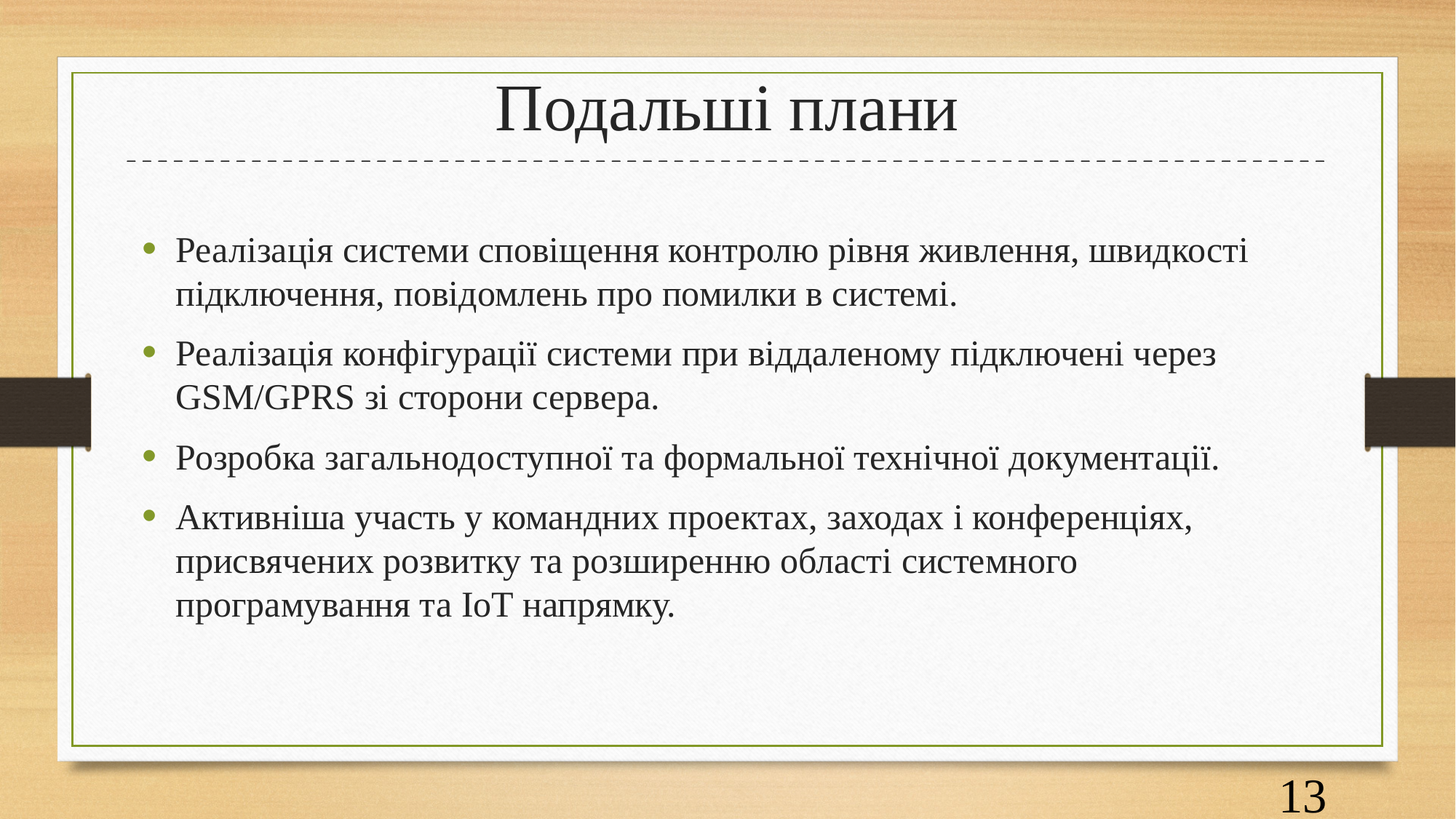

Подальші плани

Реалізація системи сповіщення контролю рівня живлення, швидкості підключення, повідомлень про помилки в системі.
Реалізація конфігурації системи при віддаленому підключені через GSM/GPRS зі сторони сервера.
Розробка загальнодоступної та формальної технічної документації.
Активніша участь у командних проектах, заходах і конференціях, присвячених розвитку та розширенню області системного програмування та IoT напрямку.

13